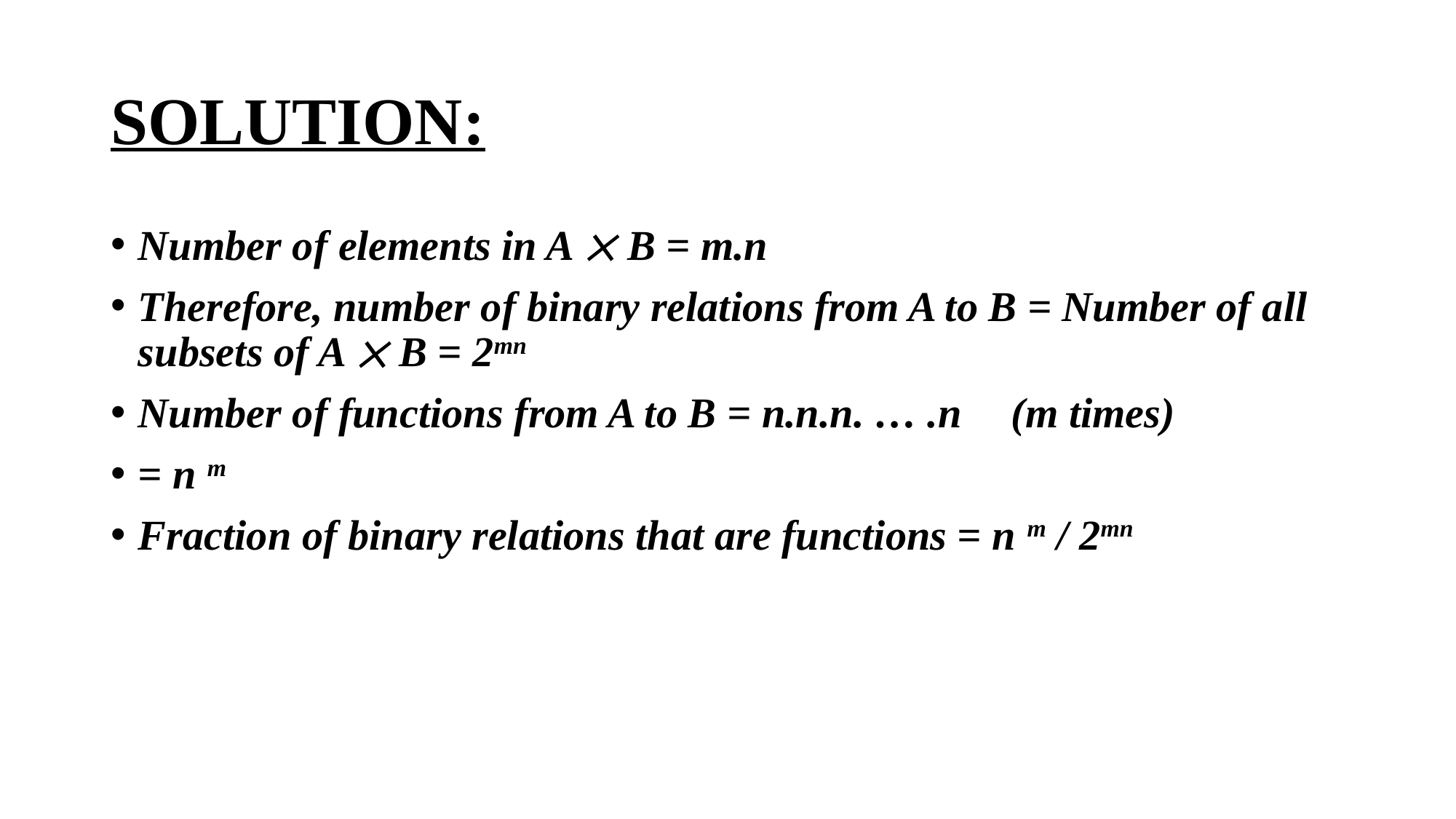

# SOLUTION:
Number of elements in A × B = m.n
Therefore, number of binary relations from A to B = Number of all subsets of A × B = 2mn
Number of functions from A to B = n.n.n. … .n	(m times)
= n m
Fraction of binary relations that are functions = n m / 2mn